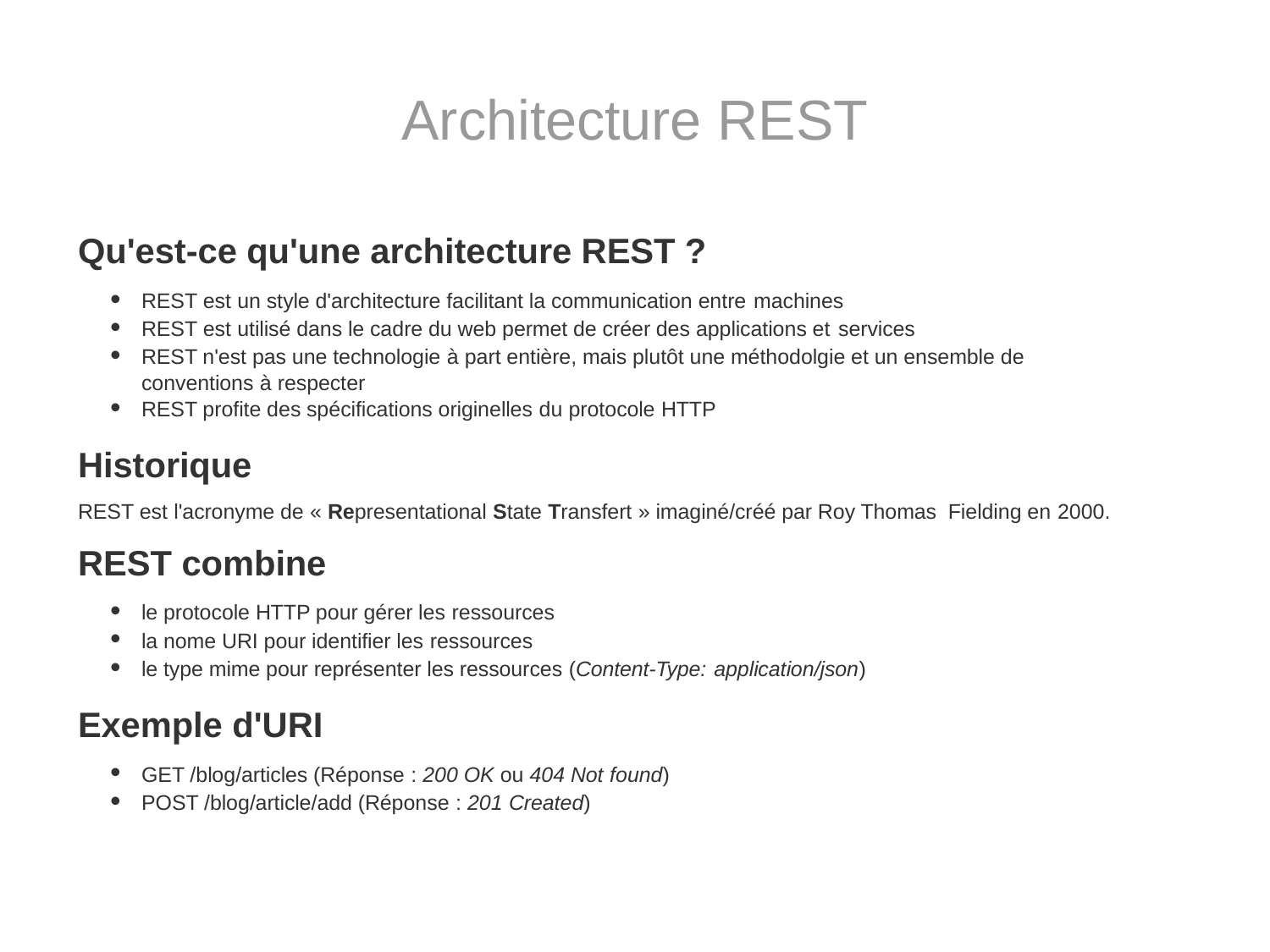

# Architecture REST
Qu'est-ce qu'une architecture REST ?
REST est un style d'architecture facilitant la communication entre machines
REST est utilisé dans le cadre du web permet de créer des applications et services
REST n'est pas une technologie à part entière, mais plutôt une méthodolgie et un ensemble de conventions à respecter
REST profite des spécifications originelles du protocole HTTP

Historique
REST est l'acronyme de « Representational State Transfert » imaginé/créé par Roy Thomas  Fielding en 2000.
REST combine
le protocole HTTP pour gérer les ressources
la nome URI pour identifier les ressources
le type mime pour représenter les ressources (Content-Type: application/json)

Exemple d'URI
GET /blog/articles (Réponse : 200 OK ou 404 Not found)
POST /blog/article/add (Réponse : 201 Created)